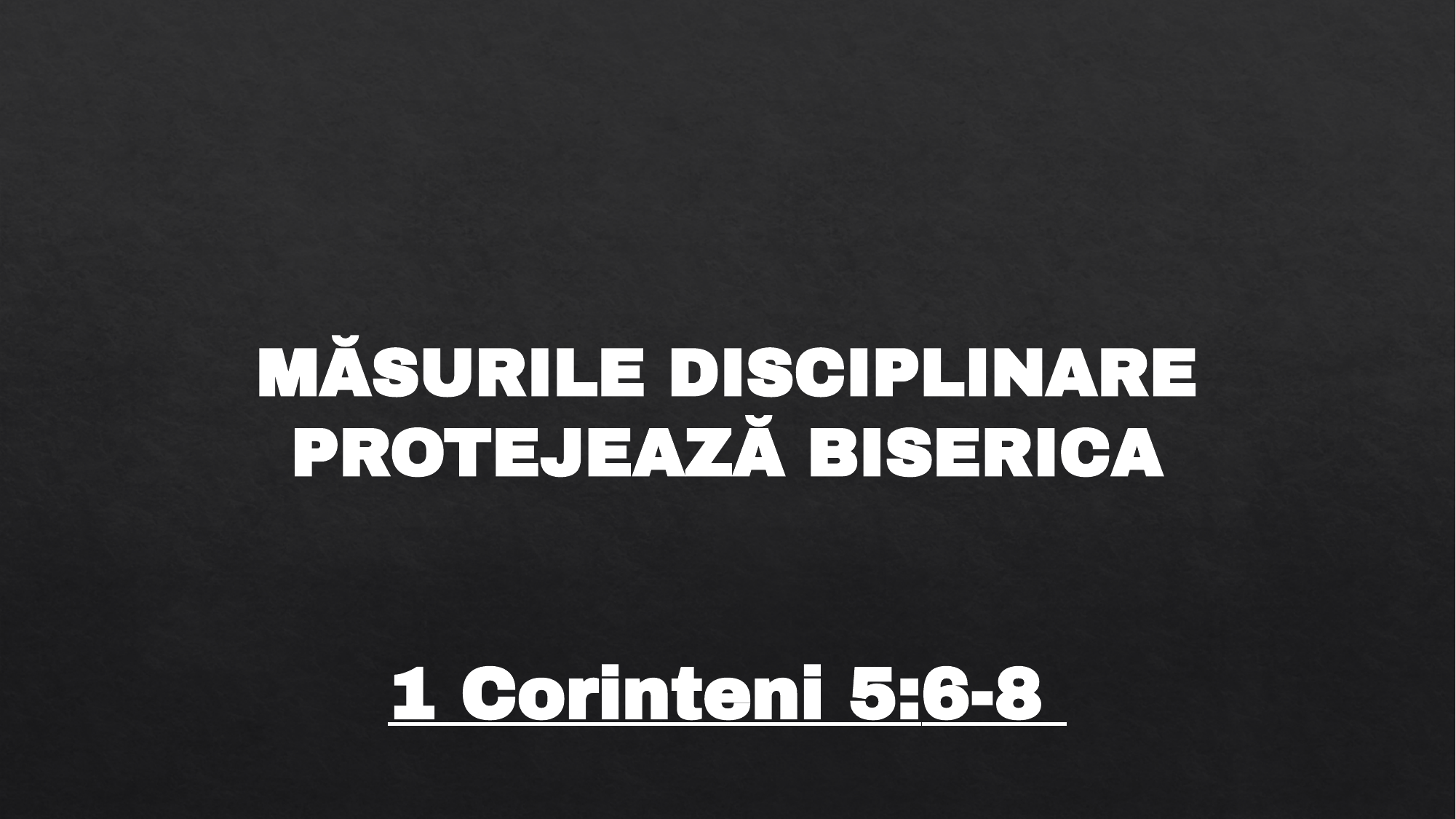

MĂSURILE DISCIPLINARE
PROTEJEAZĂ BISERICA
1 Corinteni 5:6-8